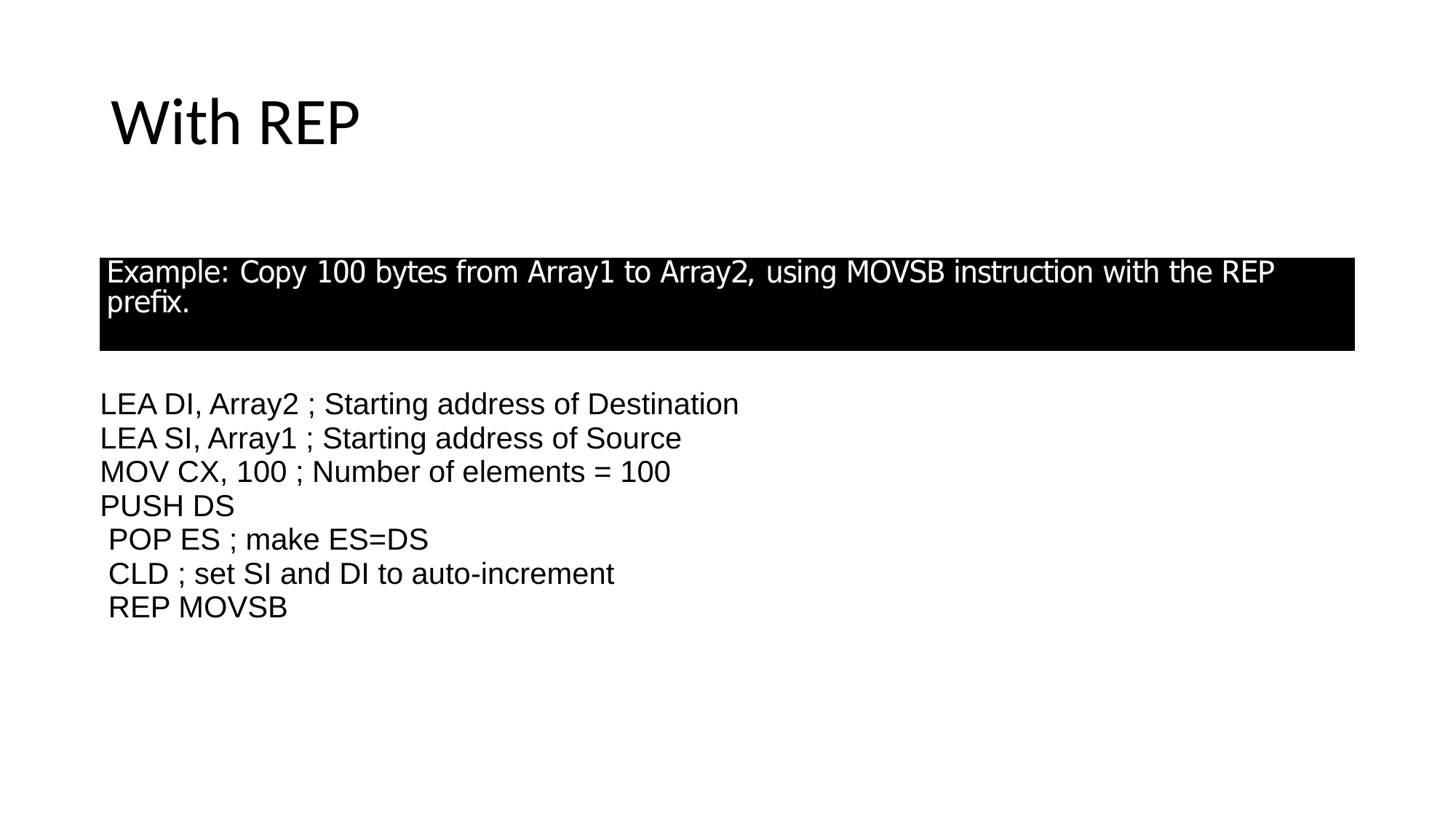

# With REP
| Example: Copy 100 bytes from Array1 to Array2, using MOVSB instruction with the REP prefix. |
| --- |
| LEA DI, Array2 ; Starting address of Destination LEA SI, Array1 ; Starting address of Source MOV CX, 100 ; Number of elements = 100 PUSH DS POP ES ; make ES=DS CLD ; set SI and DI to auto-increment REP MOVSB |